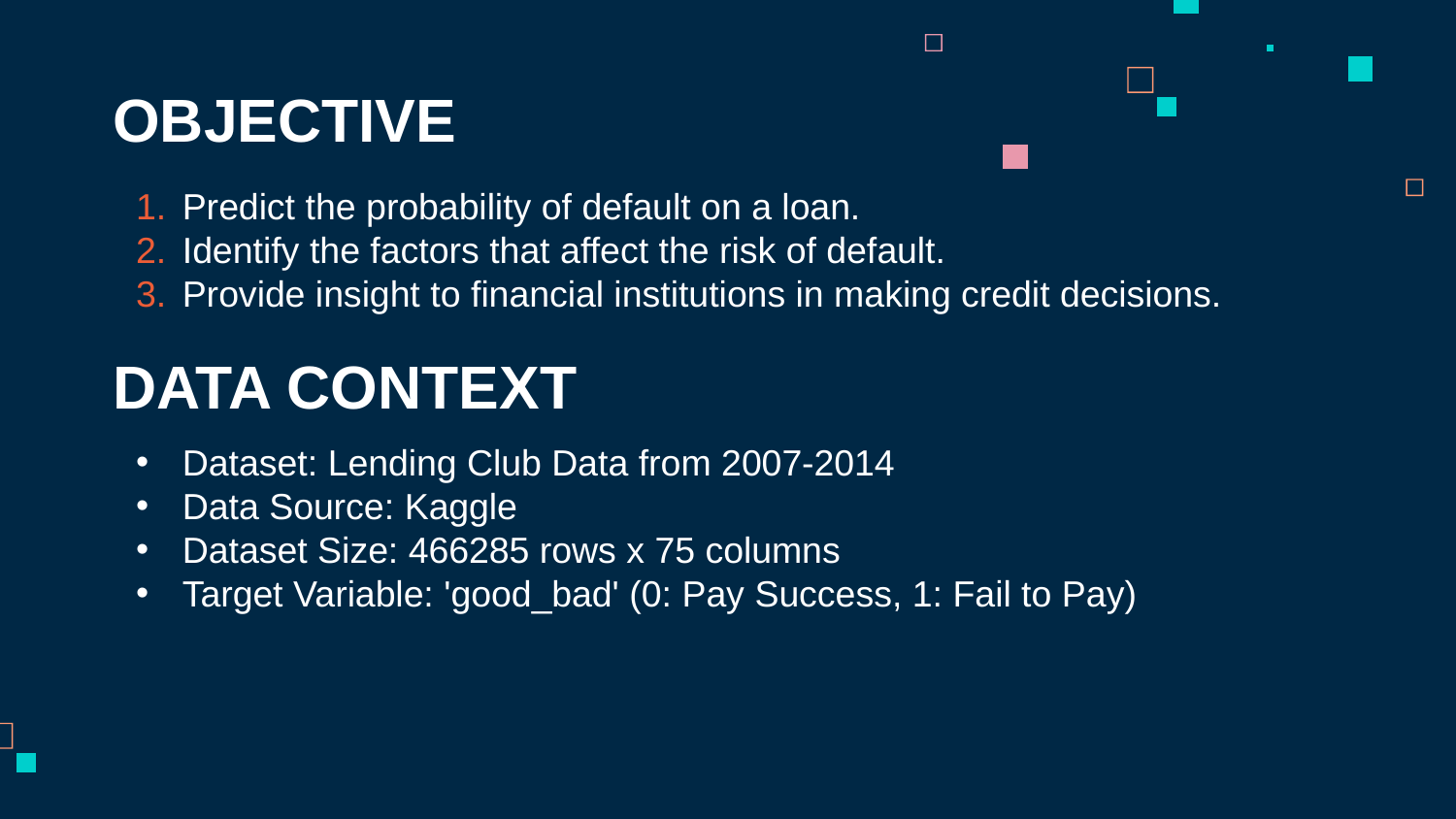

# ​OBJECTIVE
Predict the probability of default on a loan.
Identify the factors that affect the risk of default.
Provide insight to financial institutions in making credit decisions.
DATA CONTEXT
Dataset: Lending Club Data from 2007-2014
Data Source: Kaggle
Dataset Size: 466285 rows x 75 columns
Target Variable: 'good_bad' (0: Pay Success, 1: Fail to Pay)